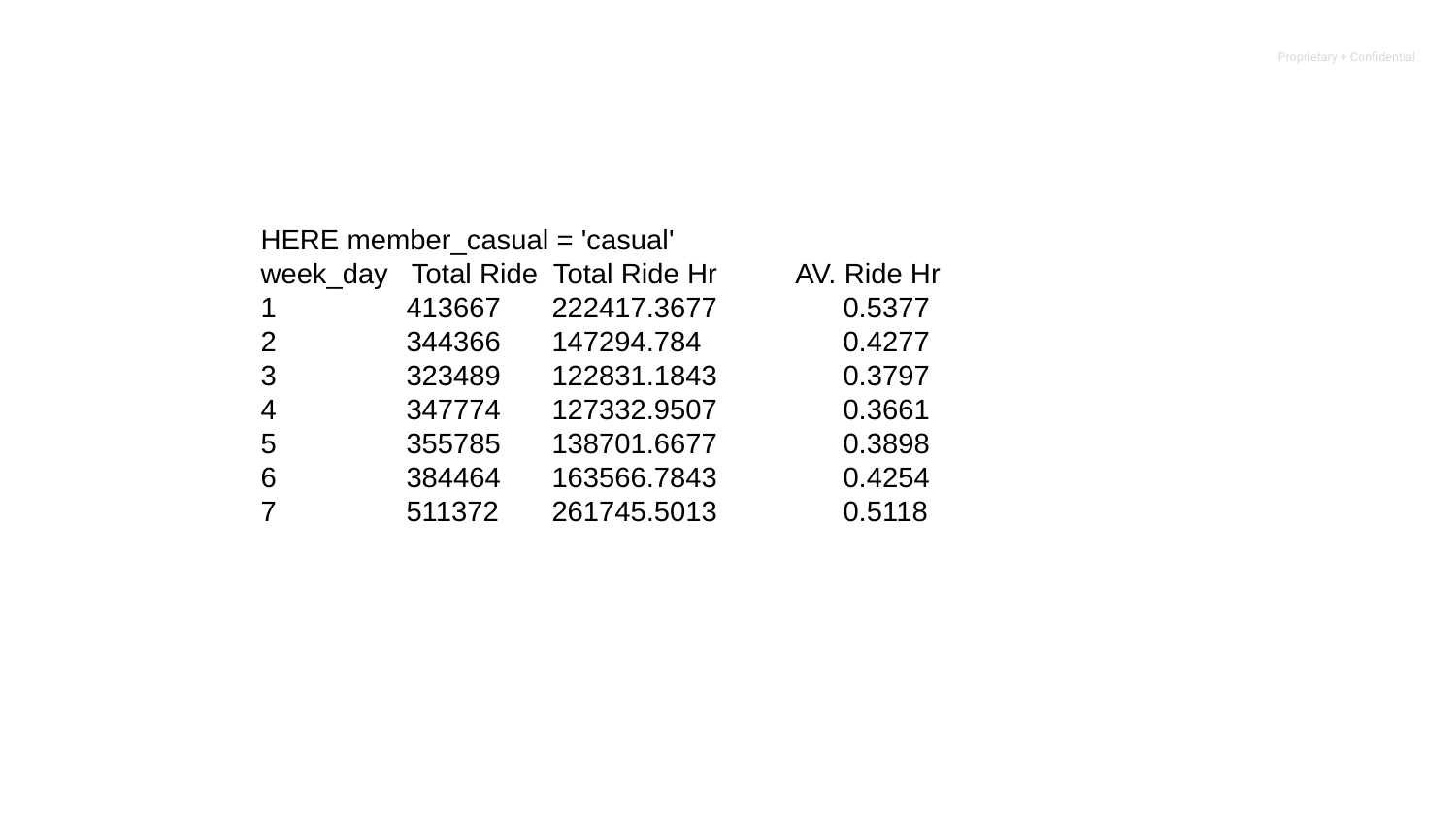

HERE member_casual = 'casual'
week_day   Total Ride  Total Ride Hr          AV. Ride Hr
1	413667	222417.3677	0.5377
2	344366	147294.784	0.4277
3	323489	122831.1843	0.3797
4	347774	127332.9507	0.3661
5	355785	138701.6677	0.3898
6	384464	163566.7843	0.4254
7	511372	261745.5013	0.5118